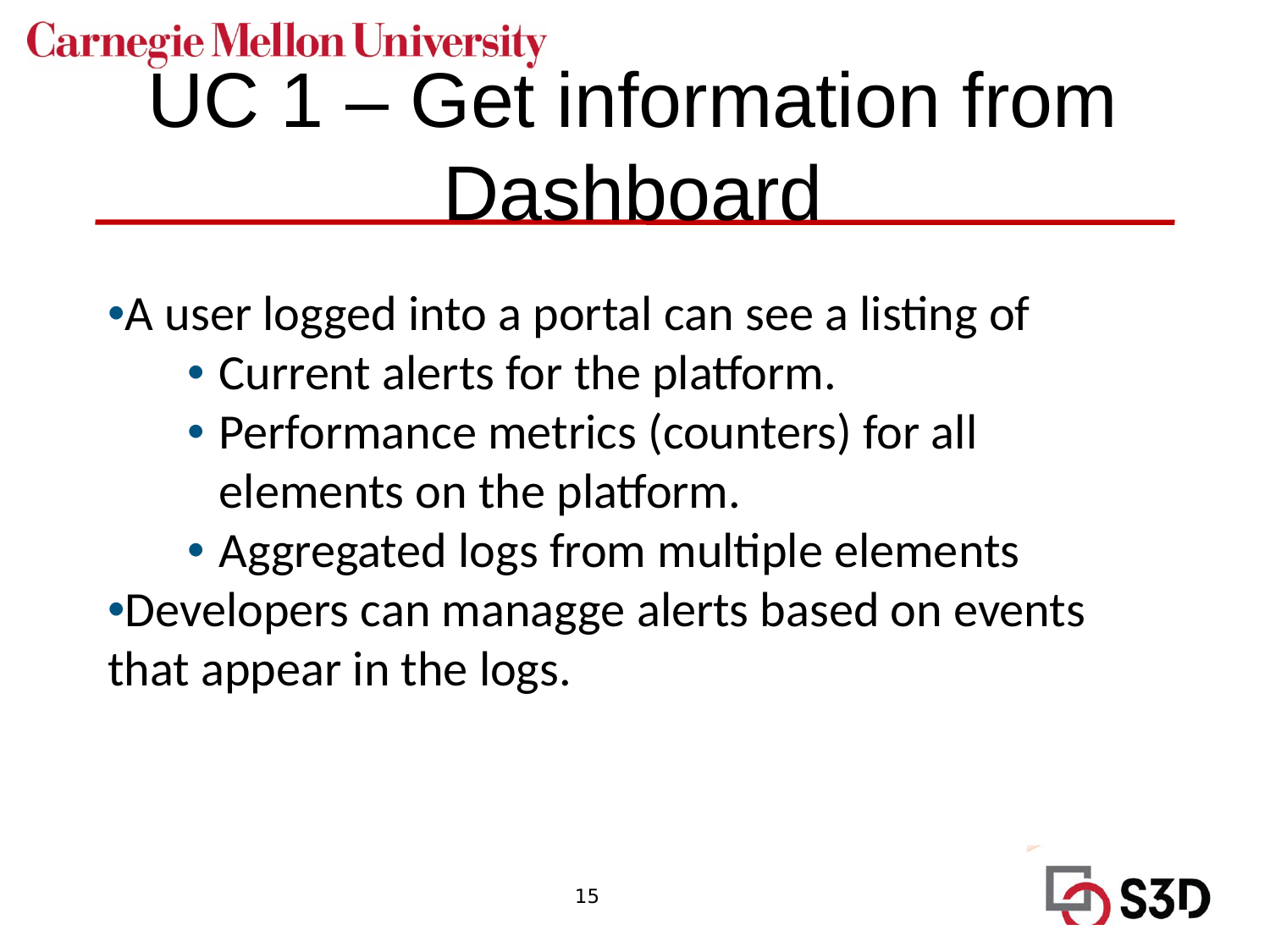

# UC 1 – Get information from Dashboard
A user logged into a portal can see a listing of
Current alerts for the platform.
Performance metrics (counters) for all elements on the platform.
Aggregated logs from multiple elements
Developers can managge alerts based on events that appear in the logs.